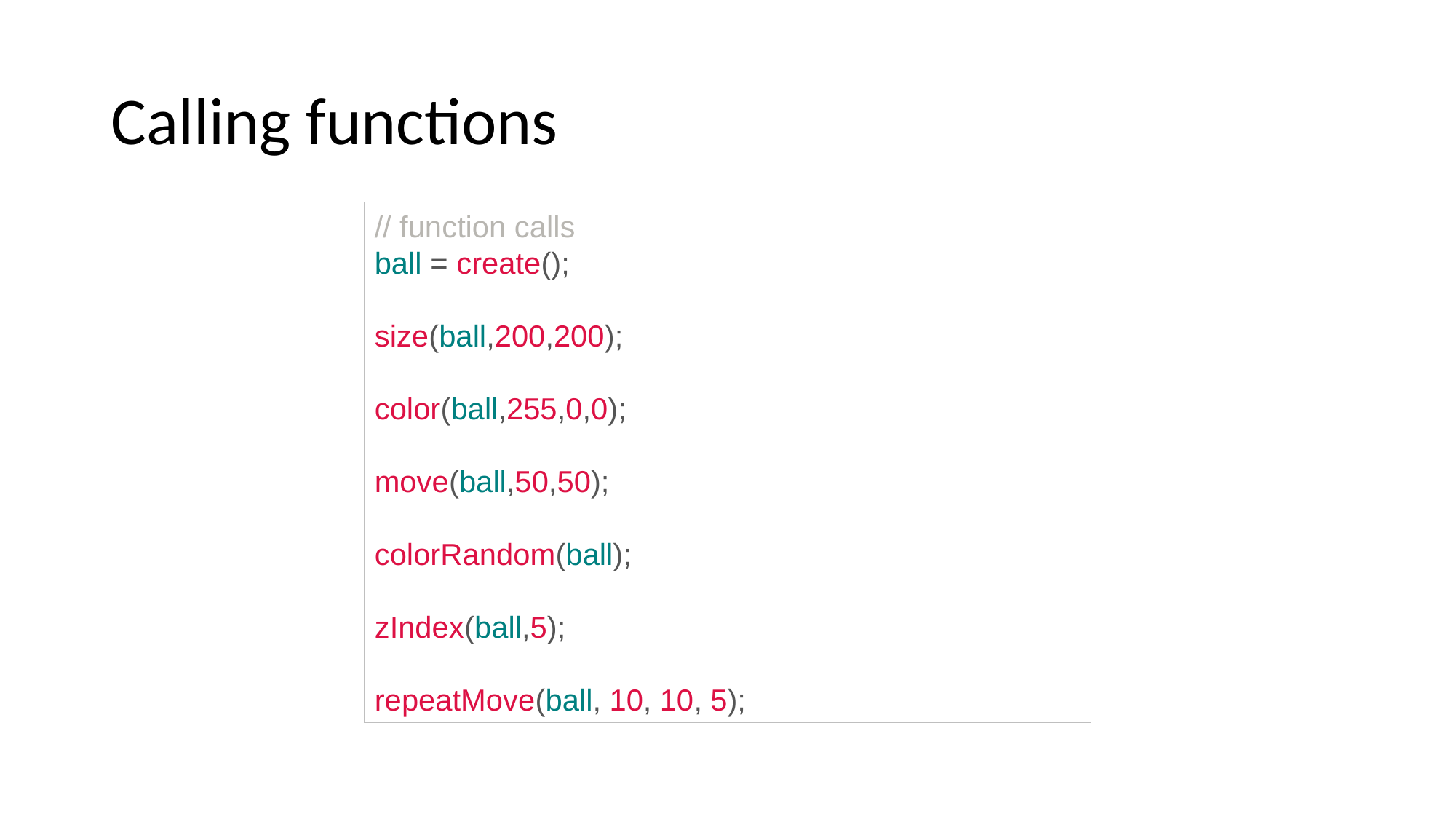

# Calling functions
// function calls
ball = create();
size(ball,200,200);
color(ball,255,0,0);
move(ball,50,50);
colorRandom(ball);
zIndex(ball,5);
repeatMove(ball, 10, 10, 5);